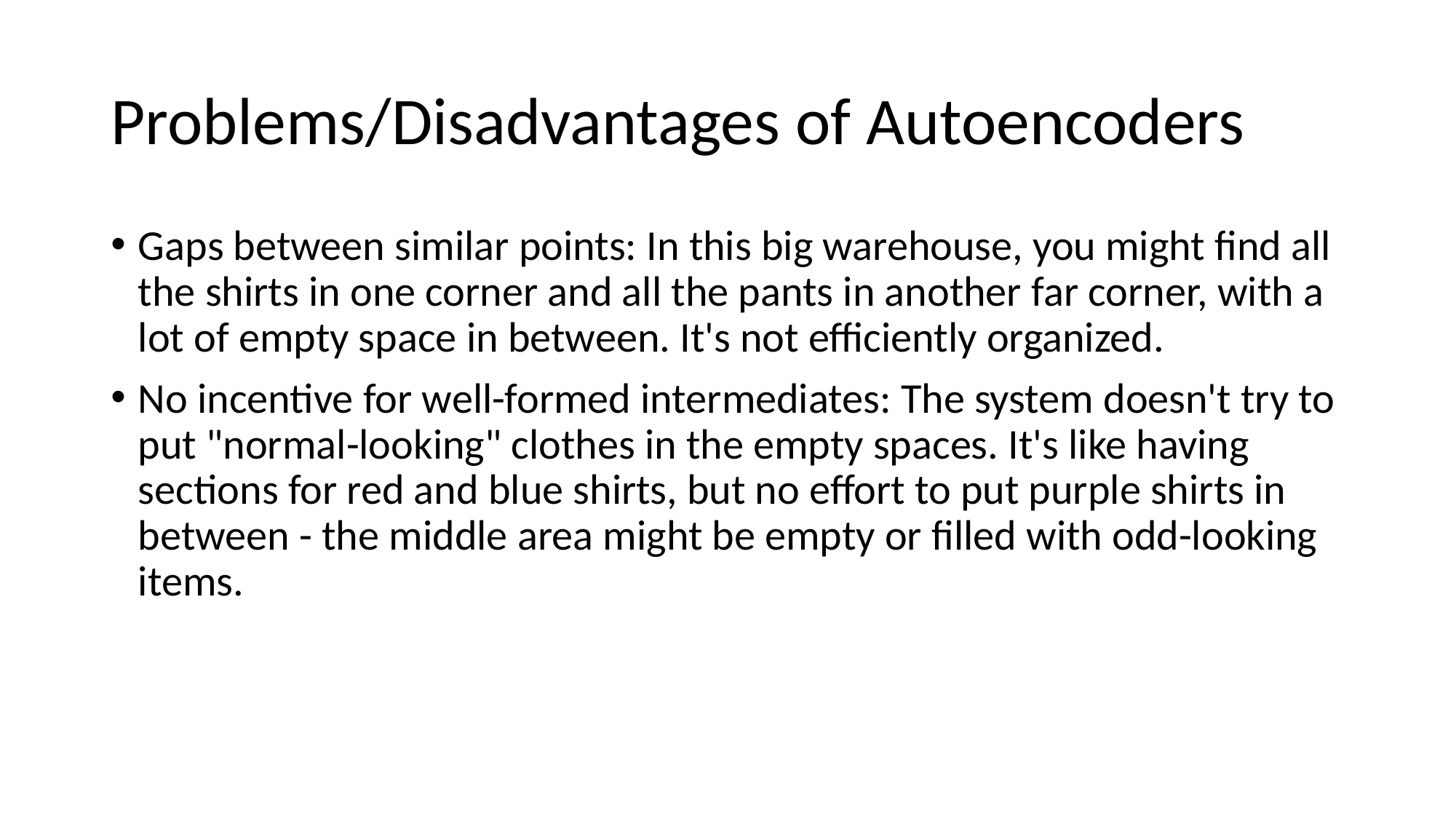

# Problems/Disadvantages of Autoencoders
Gaps between similar points: In this big warehouse, you might find all the shirts in one corner and all the pants in another far corner, with a lot of empty space in between. It's not efficiently organized.
No incentive for well-formed intermediates: The system doesn't try to put "normal-looking" clothes in the empty spaces. It's like having sections for red and blue shirts, but no effort to put purple shirts in between - the middle area might be empty or filled with odd-looking items.